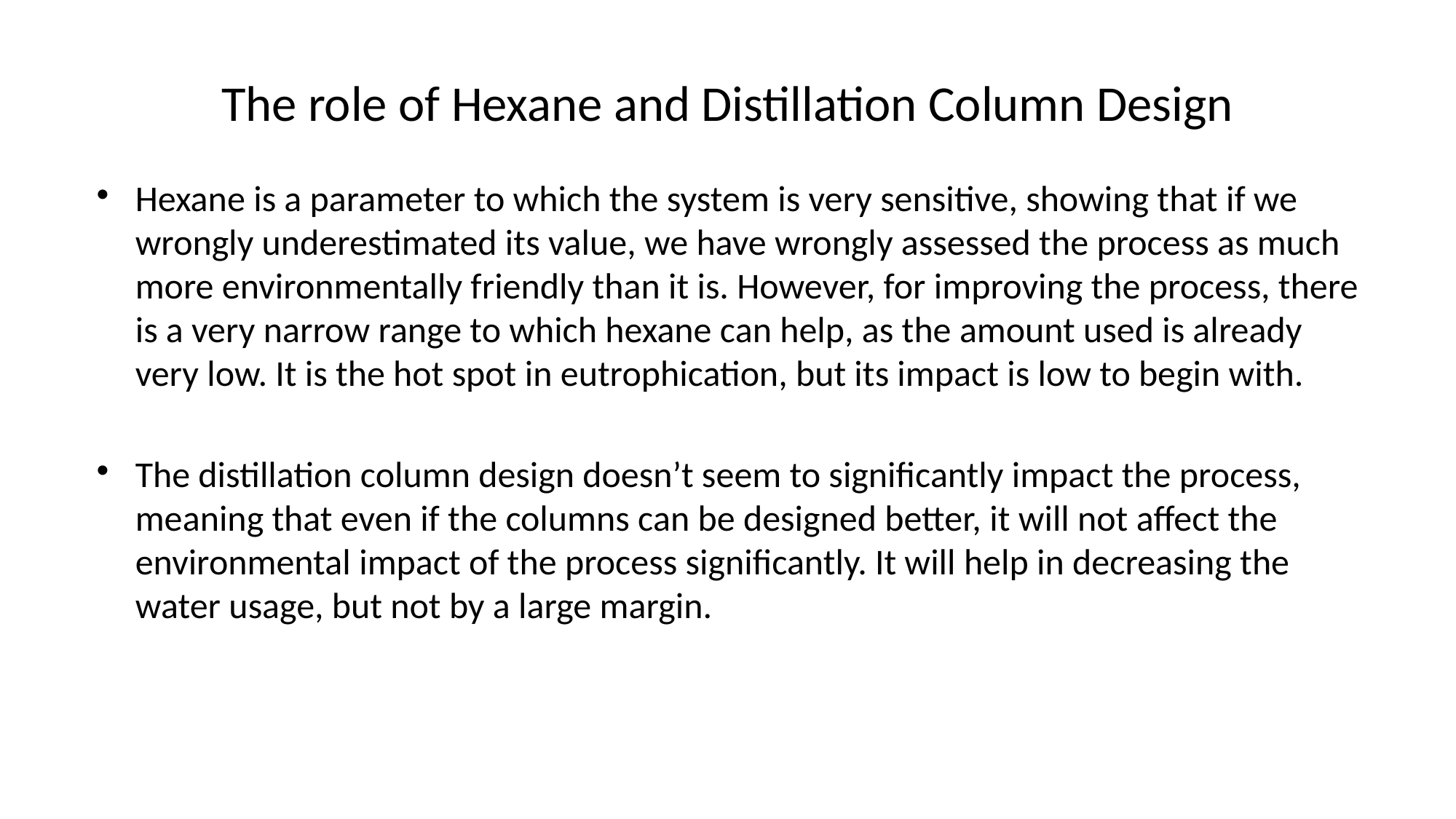

# The role of Hexane and Distillation Column Design
Hexane is a parameter to which the system is very sensitive, showing that if we wrongly underestimated its value, we have wrongly assessed the process as much more environmentally friendly than it is. However, for improving the process, there is a very narrow range to which hexane can help, as the amount used is already very low. It is the hot spot in eutrophication, but its impact is low to begin with.

The distillation column design doesn’t seem to significantly impact the process, meaning that even if the columns can be designed better, it will not affect the environmental impact of the process significantly. It will help in decreasing the water usage, but not by a large margin.